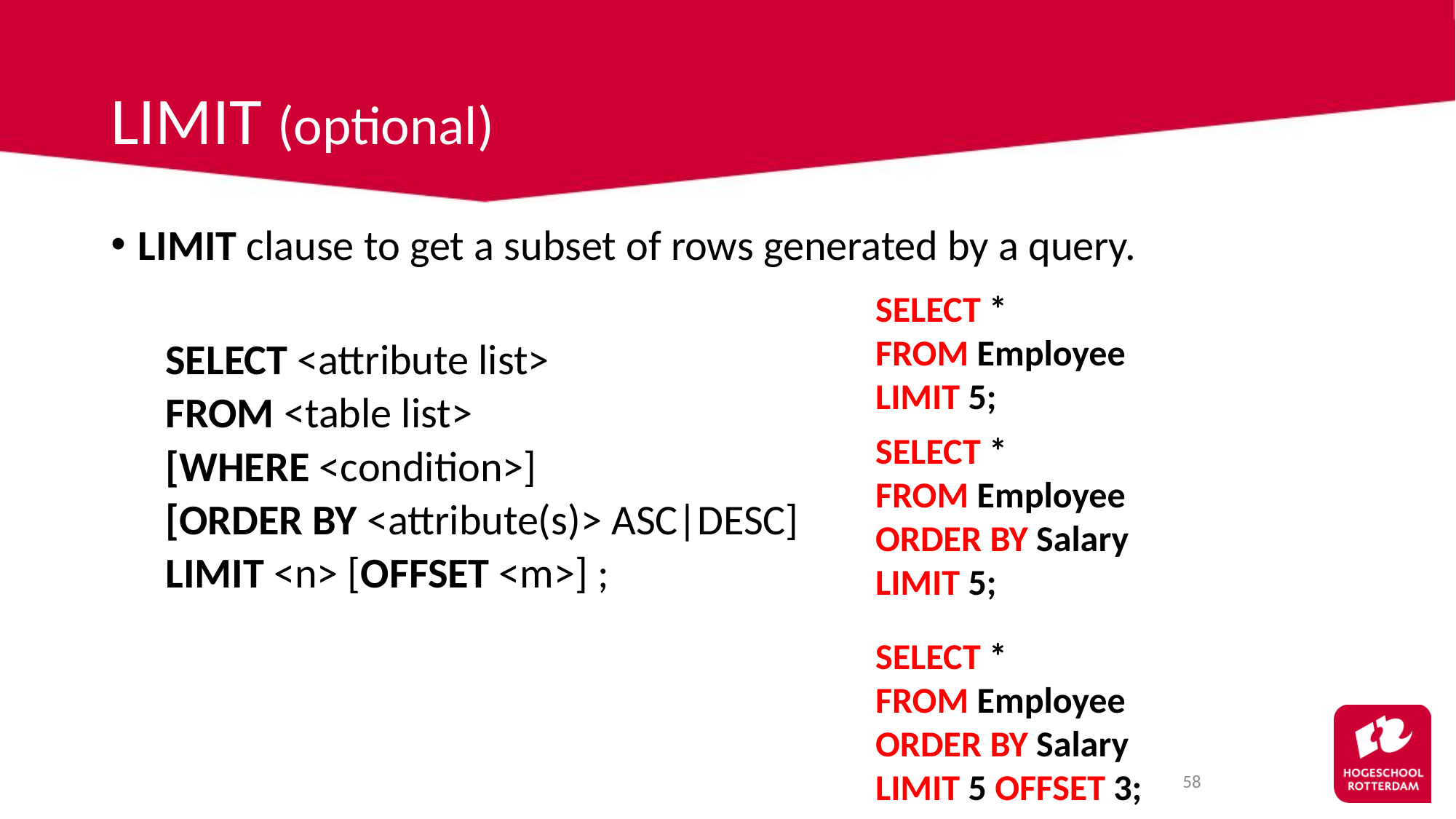

# LIMIT (optional)
LIMIT clause to get a subset of rows generated by a query.

SELECT <attribute list>
FROM <table list>
[WHERE <condition>]
[ORDER BY <attribute(s)> ASC|DESC]
LIMIT <n> [OFFSET <m>] ;

SELECT *
FROM Employee
LIMIT 5;
SELECT *
FROM Employee
ORDER BY Salary
LIMIT 5;
SELECT *
FROM Employee
ORDER BY Salary
LIMIT 5 OFFSET 3;
58